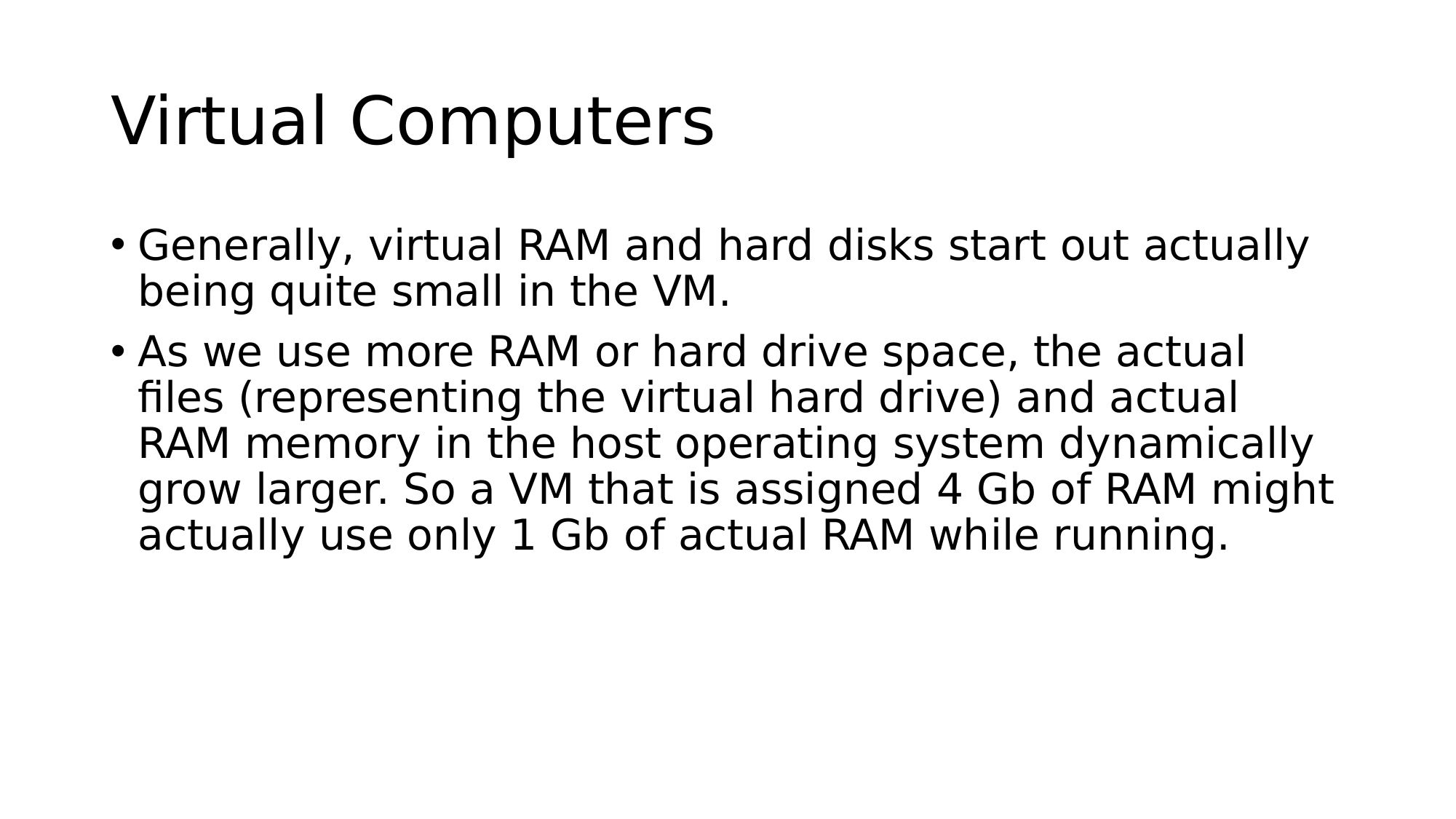

Virtual Computers
Generally, virtual RAM and hard disks start out actually being quite small in the VM.
As we use more RAM or hard drive space, the actual files (representing the virtual hard drive) and actual RAM memory in the host operating system dynamically grow larger. So a VM that is assigned 4 Gb of RAM might actually use only 1 Gb of actual RAM while running.